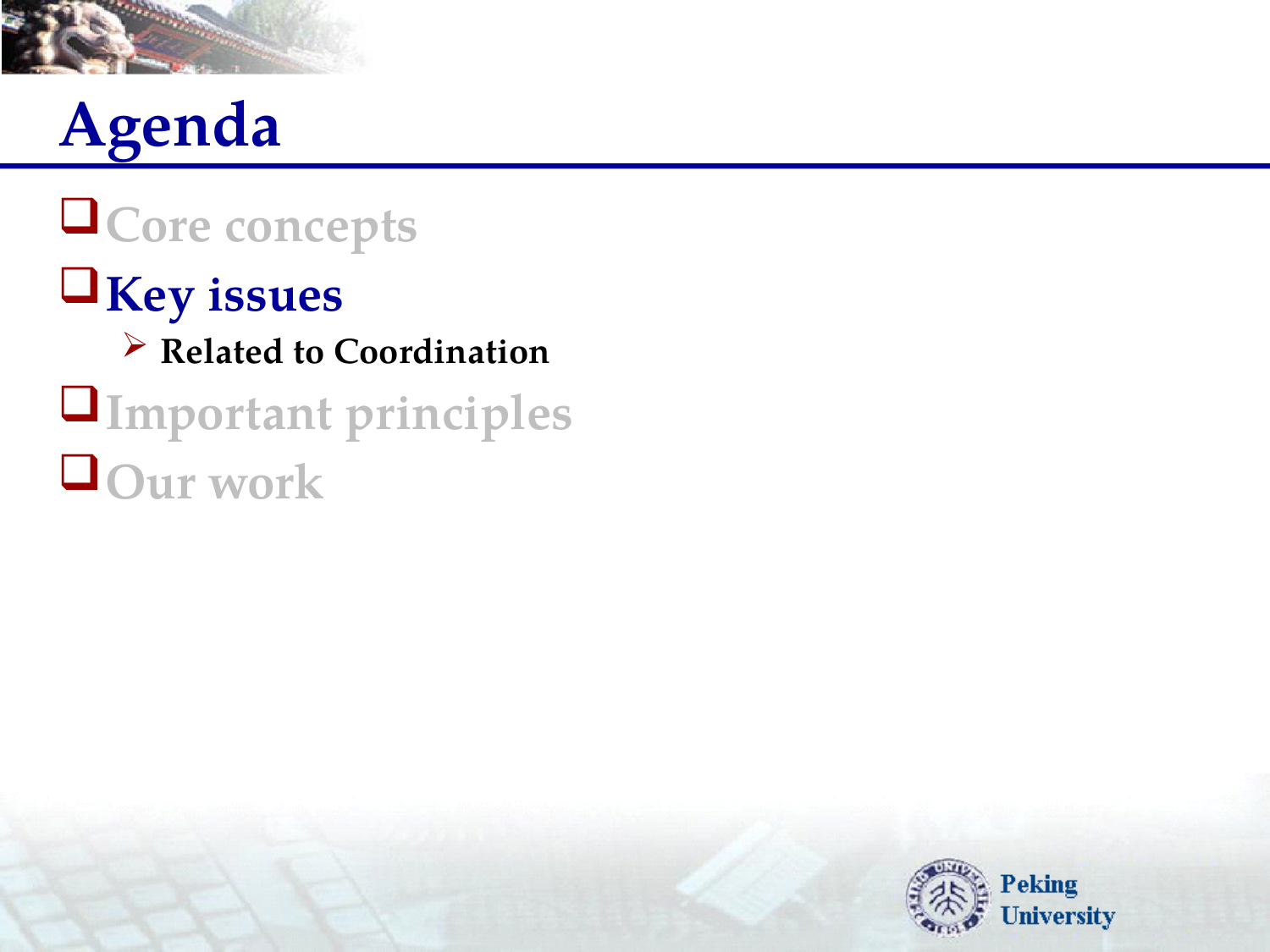

# Agenda
Core concepts
Key issues
Related to Coordination
Important principles
Our work